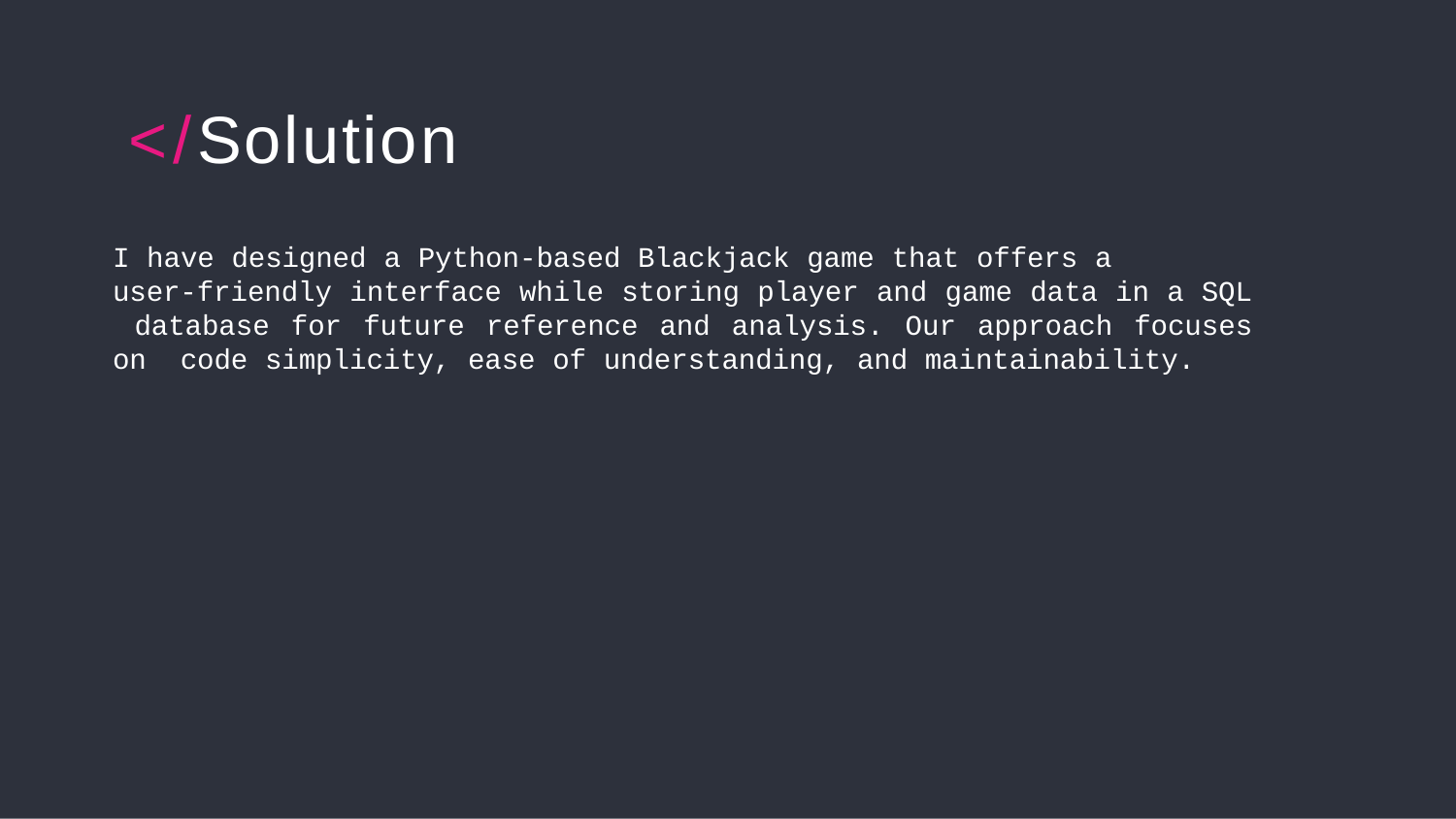

# </Solution
I have designed a Python-based Blackjack game that offers a
user-friendly interface while storing player and game data in a SQL  database for future reference and analysis. Our approach focuses on  code simplicity, ease of understanding, and maintainability.